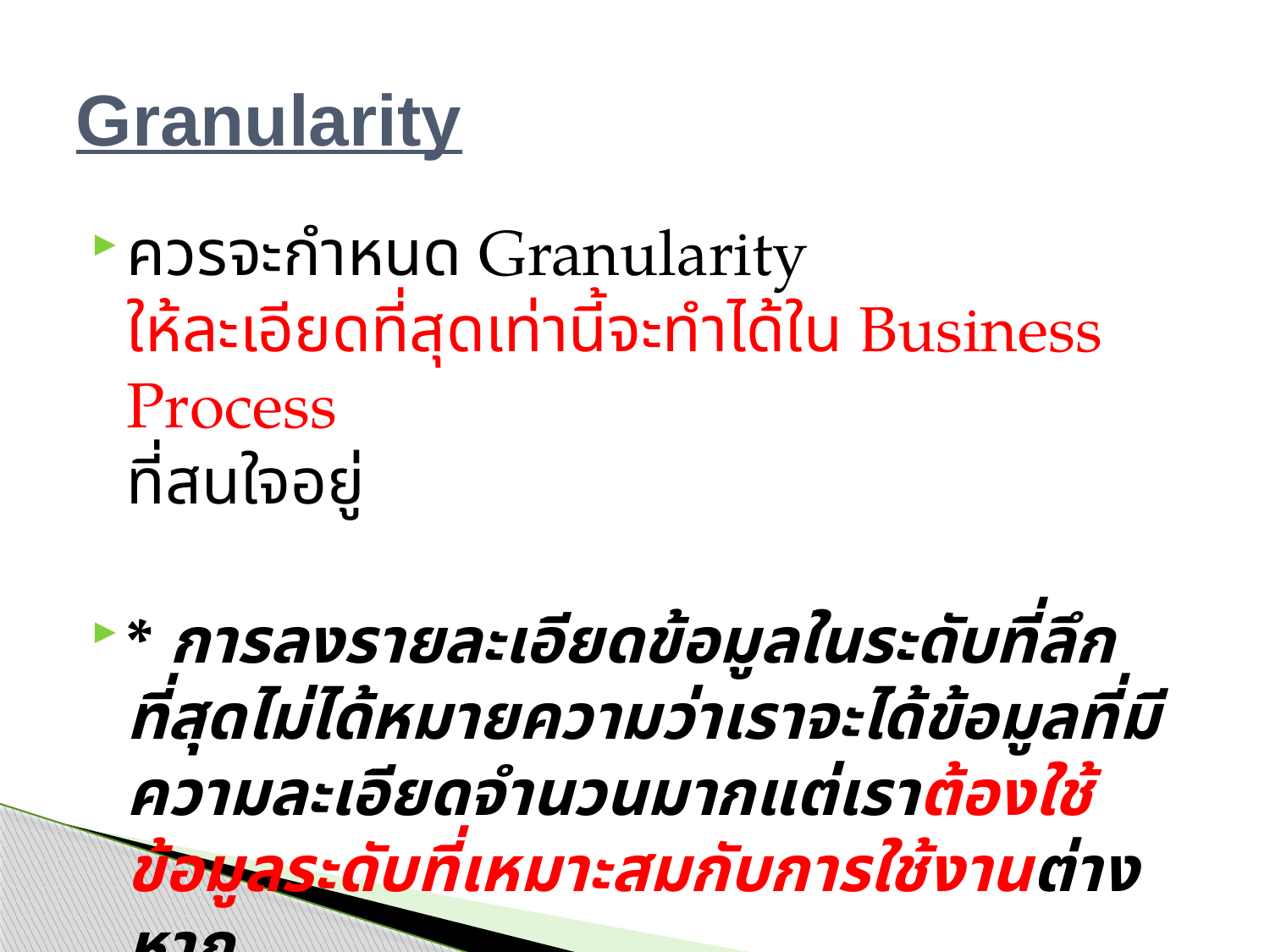

# Granularity
ควรจะกำหนด Granularity
ให้ละเอียดที่สุดเท่านี้จะทำได้ใน Business Process
ที่สนใจอยู่
* การลงรายละเอียดข้อมูลในระดับที่ลึกที่สุดไม่ได้หมายความว่าเราจะได้ข้อมูลที่มีความละเอียดจำนวนมากแต่เราต้องใช้ข้อมูลระดับที่เหมาะสมกับการใช้งานต่างหาก